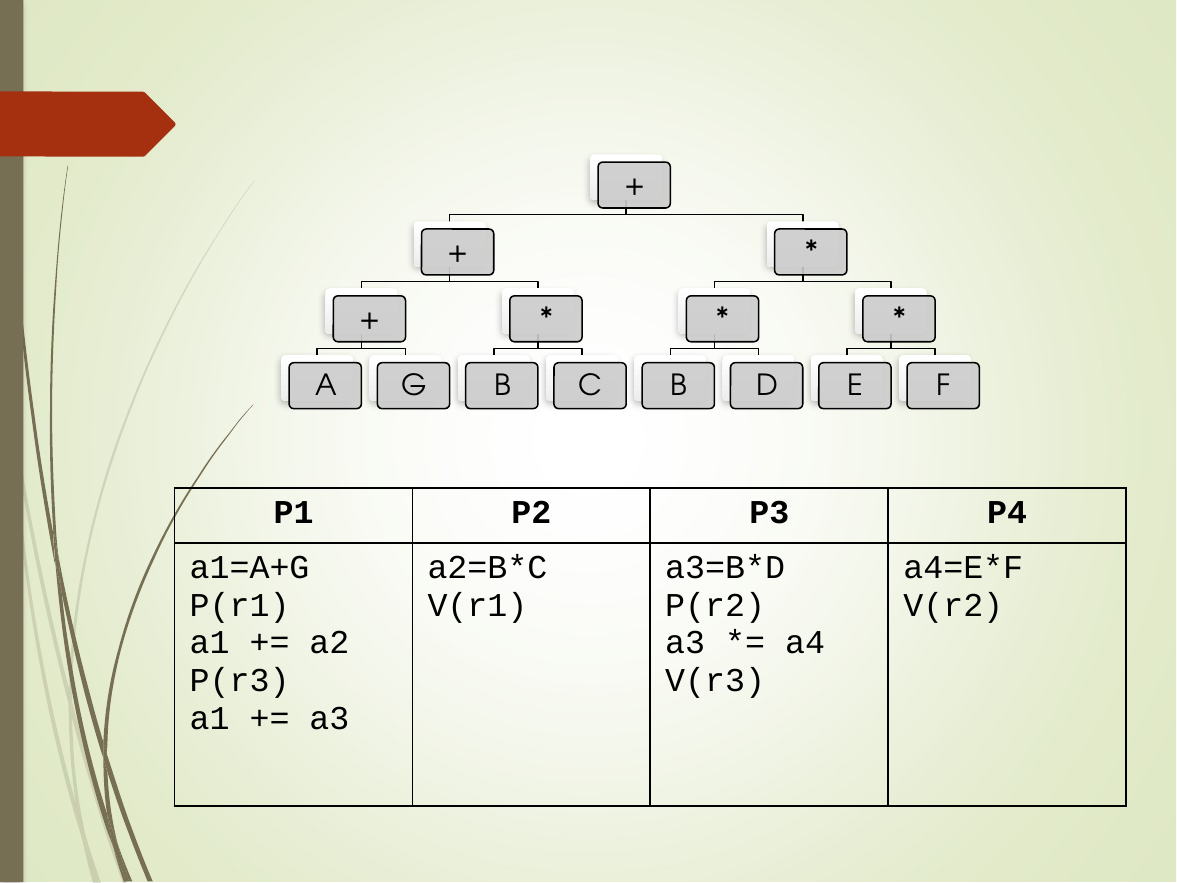

+
+
+
A
G
*
B
C
*
*
B
D
*
E
F
| P1 | P2 | P3 | P4 |
| --- | --- | --- | --- |
| a1=A+G P(r1) a1 += a2 P(r3) a1 += a3 | a2=B\*C V(r1) | a3=B\*D P(r2) a3 \*= a4 V(r3) | a4=E\*F V(r2) |